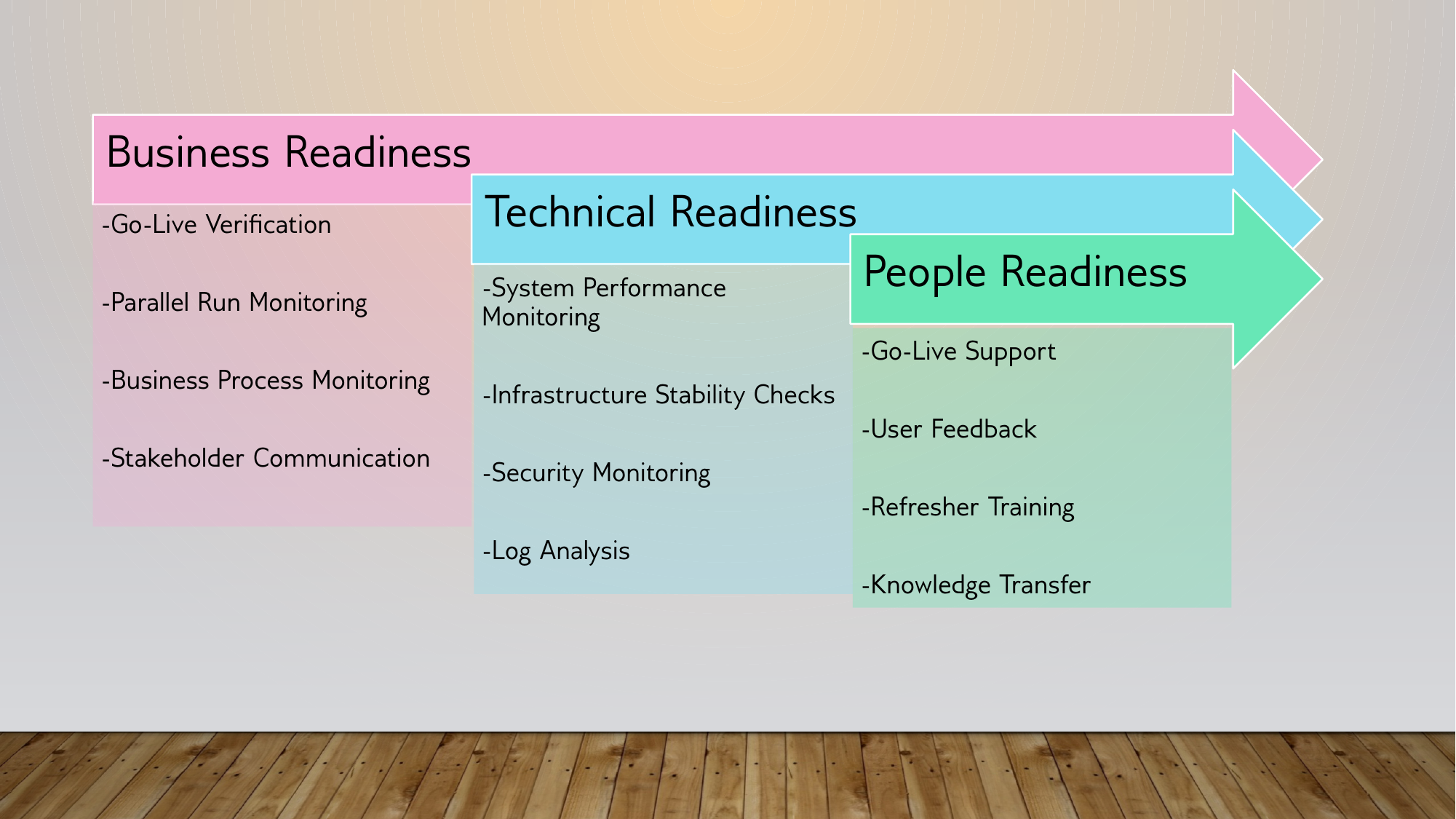

Business Readiness
-Go-Live Verification

-Parallel Run Monitoring

-Business Process Monitoring

-Stakeholder Communication
Technical Readiness
-System Performance Monitoring

-Infrastructure Stability Checks

-Security Monitoring

-Log Analysis
People Readiness
-Go-Live Support

-User Feedback

-Refresher Training

-Knowledge Transfer